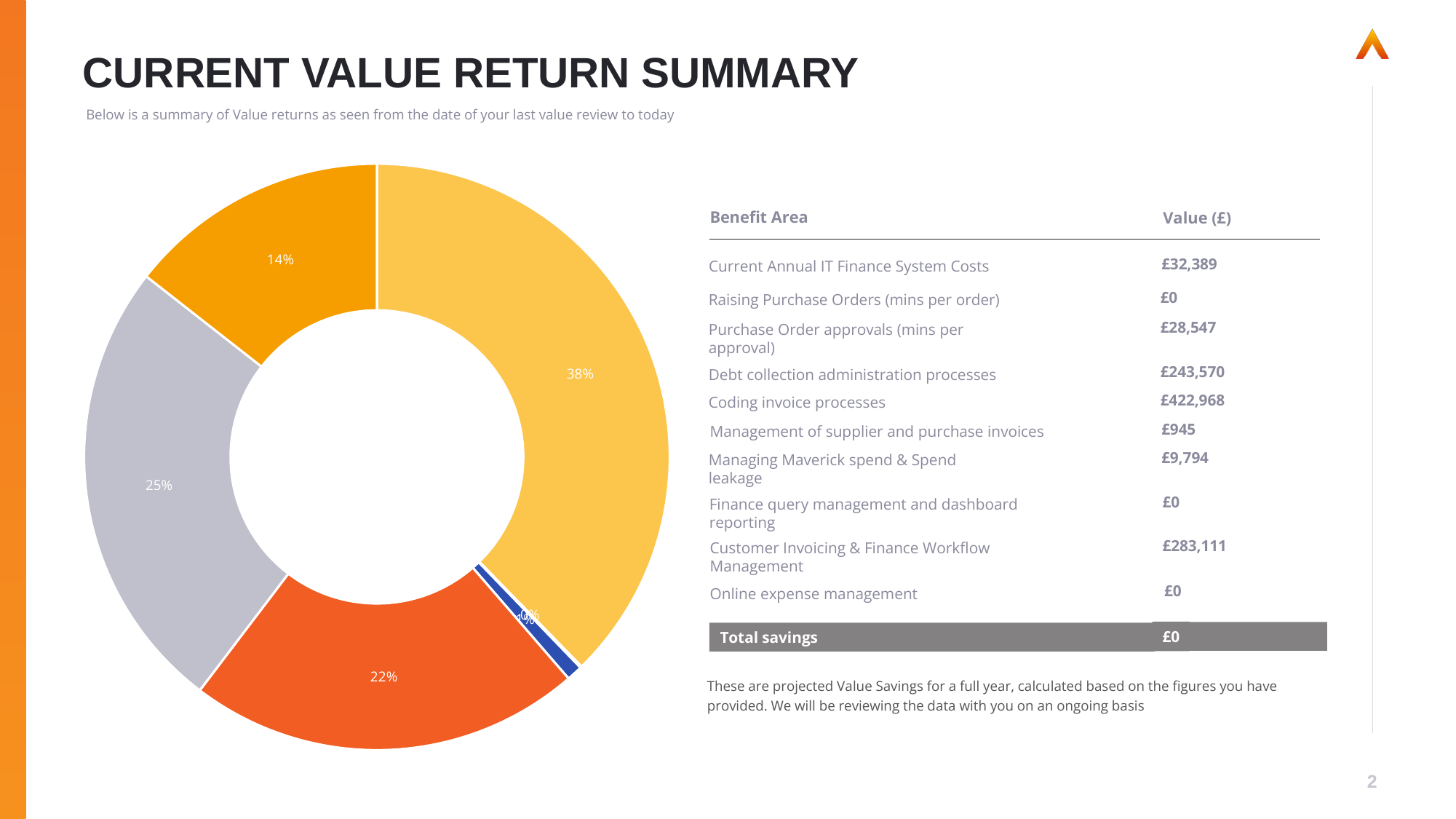

# CURRENT VALUE RETURN SUMMARY
Below is a summary of Value returns as seen from the date of your last value review to today

### Chart

| Category |  |
|---|---|
| Raising Purchase Orders | None |
| Purchase Order approvals | None |
| Coding invoice processes | 422968.0 |
| Management of supplier and purchase invoices | 945.0 |
| Managing Spend leakage | 9794.0 |
| Finance query management & reporting | None |
| Debt collection administration processes | 243570.0 |
| Customer Invoicing & Finance Workflow | 283111.0 |
| Online expense management | None |
Benefit Area
Value (£)

£32,389
Current Annual IT Finance System Costs
£0

Raising Purchase Orders (mins per order)
£28,547

Purchase Order approvals (mins per approval)
£243,570

Debt collection administration processes
£422,968

Coding invoice processes
£945
Management of supplier and purchase invoices

£9,794
Managing Maverick spend & Spend leakage

£0
Finance query management and dashboard reporting

£283,111
Customer Invoicing & Finance Workflow Management

£0
Online expense management
£0

Total savings
These are projected Value Savings for a full year, calculated based on the figures you have provided. We will be reviewing the data with you on an ongoing basis
2